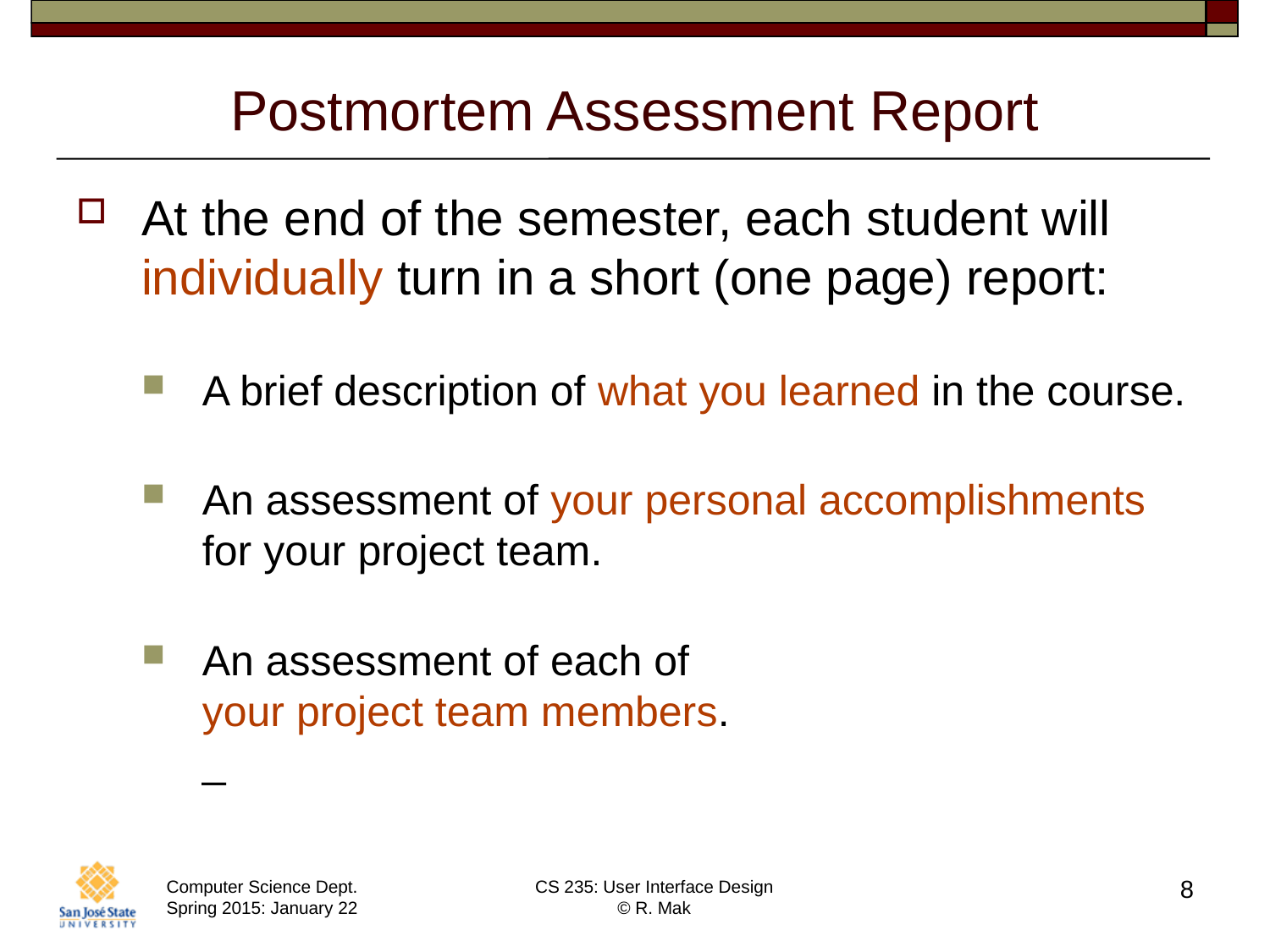

# Postmortem Assessment Report
At the end of the semester, each student will individually turn in a short (one page) report:

A brief description of what you learned in the course.

An assessment of your personal accomplishments
for your project team.

An assessment of each of
your project team members.
_
8